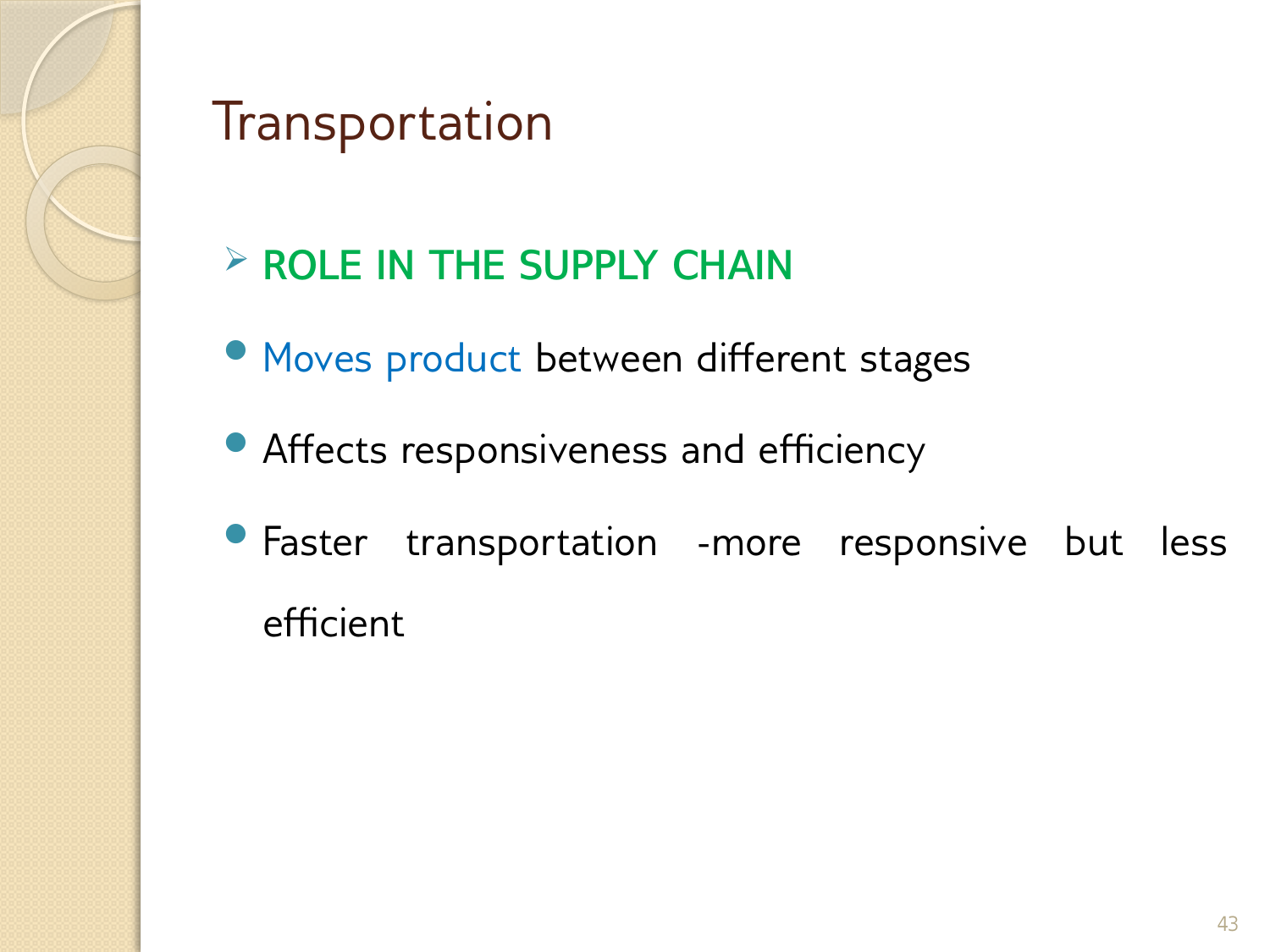

# Transportation
ROLE IN THE SUPPLY CHAIN
Moves product between different stages
Affects responsiveness and efficiency
Faster transportation -more responsive but less efficient

43